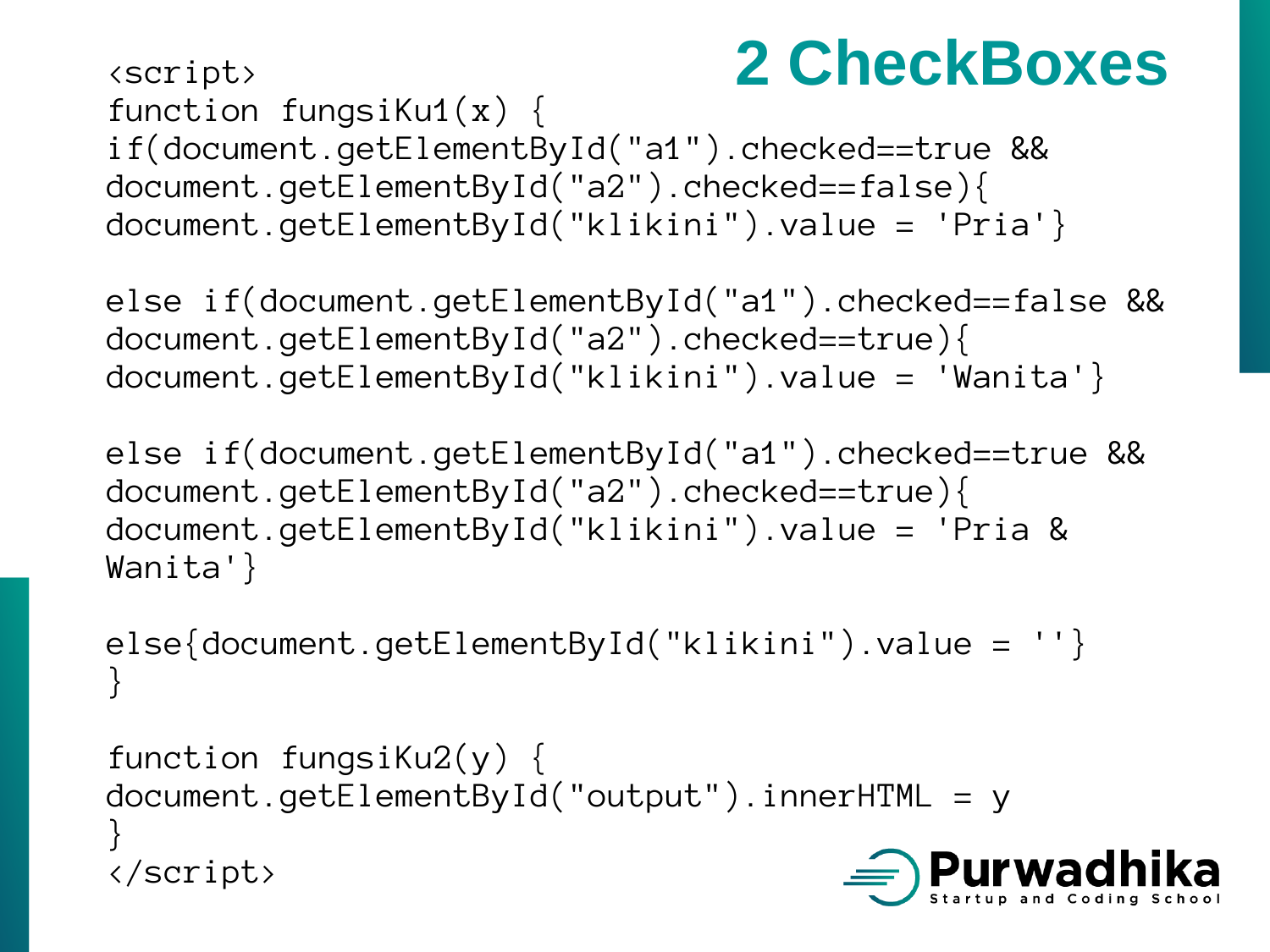

2 CheckBoxes
<script>
function fungsiKu1(x) {
if(document.getElementById("a1").checked==true && document.getElementById("a2").checked==false){
document.getElementById("klikini").value = 'Pria'}

else if(document.getElementById("a1").checked==false && document.getElementById("a2").checked==true){
document.getElementById("klikini").value = 'Wanita'}

else if(document.getElementById("a1").checked==true && document.getElementById("a2").checked==true){
document.getElementById("klikini").value = 'Pria & Wanita'}

else{document.getElementById("klikini").value = ''}
}
function fungsiKu2(y) {
document.getElementById("output").innerHTML = y
}
</script>